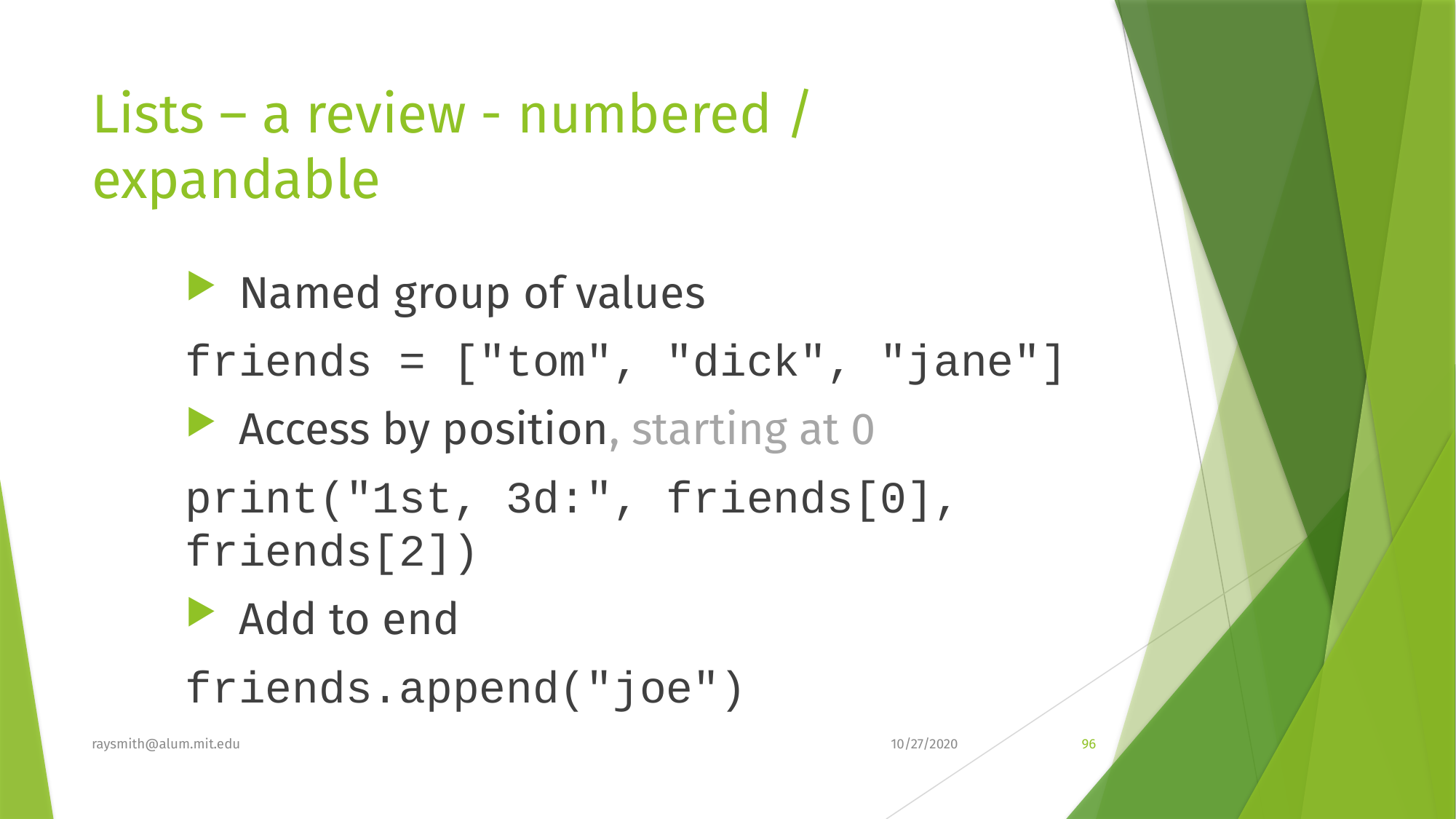

# Lists – a review - numbered / expandable
Named group of values
friends = ["tom", "dick", "jane"]
Access by position, starting at 0
print("1st, 3d:", friends[0], friends[2])
Add to end
friends.append("joe")
raysmith@alum.mit.edu
10/27/2020
96